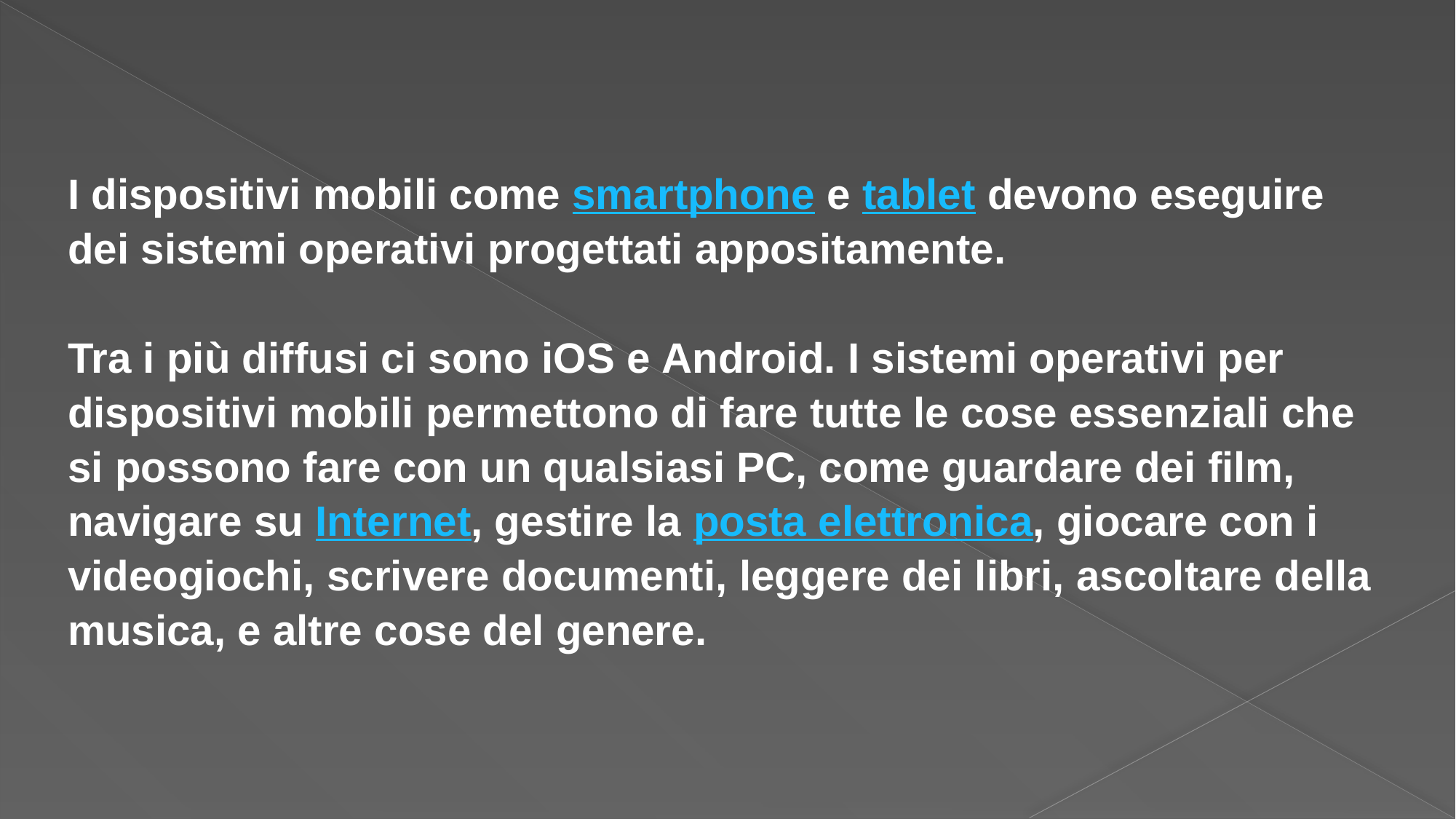

I dispositivi mobili come smartphone e tablet devono eseguire dei sistemi operativi progettati appositamente.

Tra i più diffusi ci sono iOS e Android. I sistemi operativi per dispositivi mobili permettono di fare tutte le cose essenziali che si possono fare con un qualsiasi PC, come guardare dei film, navigare su Internet, gestire la posta elettronica, giocare con i videogiochi, scrivere documenti, leggere dei libri, ascoltare della musica, e altre cose del genere.